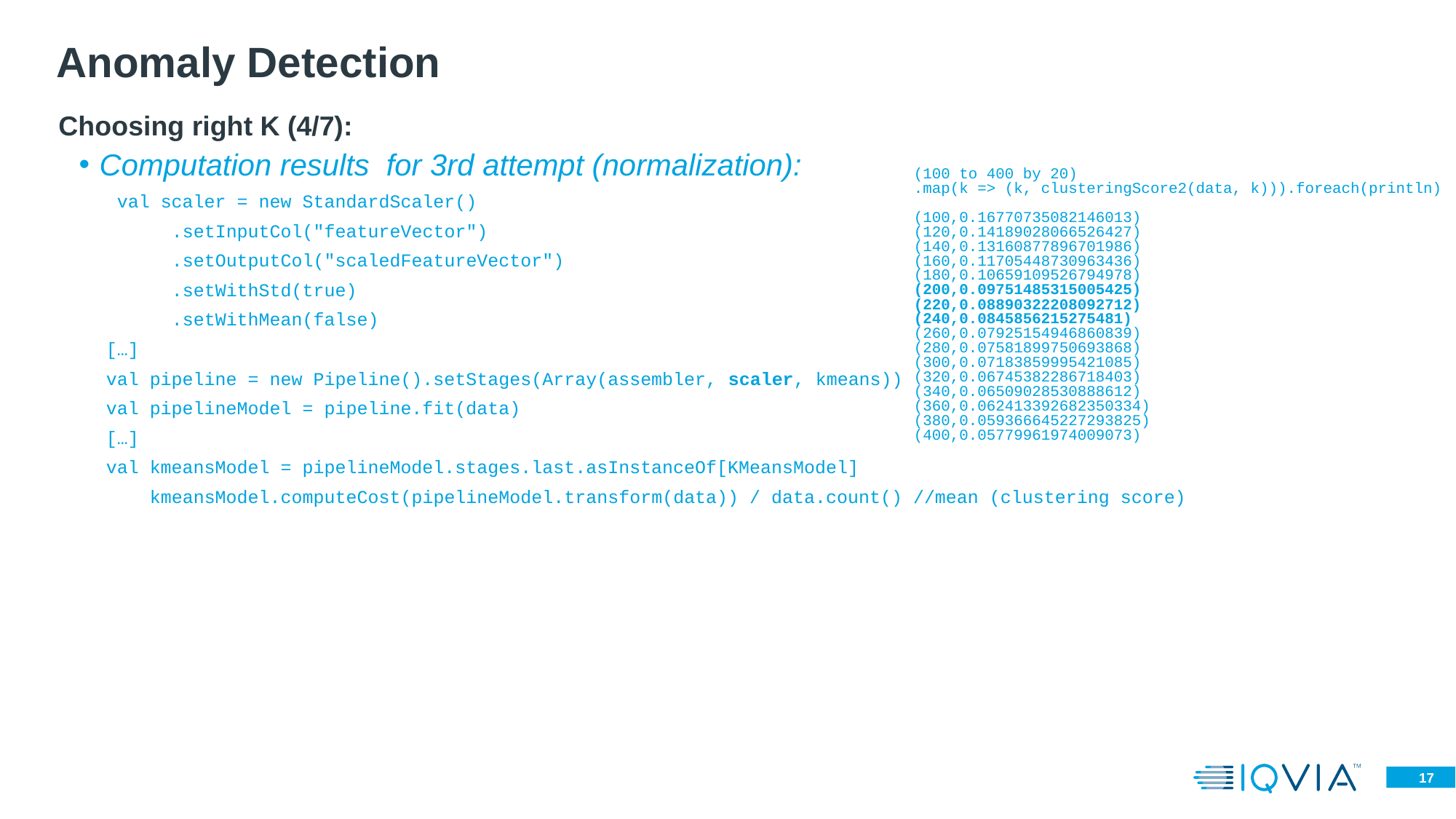

Anomaly Detection
Choosing right K (4/7):
Computation results  for 3rd attempt (normalization):
 val scaler = new StandardScaler()
      .setInputCol("featureVector")
      .setOutputCol("scaledFeatureVector")
      .setWithStd(true)
      .setWithMean(false)
[…]
val pipeline = new Pipeline().setStages(Array(assembler, scaler, kmeans))
val pipelineModel = pipeline.fit(data)
[…]
val kmeansModel = pipelineModel.stages.last.asInstanceOf[KMeansModel]
    kmeansModel.computeCost(pipelineModel.transform(data)) / data.count() //mean (clustering score)

(100 to 400 by 20)
.map(k => (k, clusteringScore2(data, k))).foreach(println)

(100,0.16770735082146013)
(120,0.14189028066526427)
(140,0.13160877896701986)
(160,0.11705448730963436)
(180,0.10659109526794978)
(200,0.09751485315005425)
(220,0.08890322208092712)
(240,0.0845856215275481)
(260,0.07925154946860839)
(280,0.07581899750693868)
(300,0.07183859995421085)
(320,0.06745382286718403)
(340,0.06509028530888612)
(360,0.062413392682350334)
(380,0.059366645227293825)
(400,0.05779961974009073)